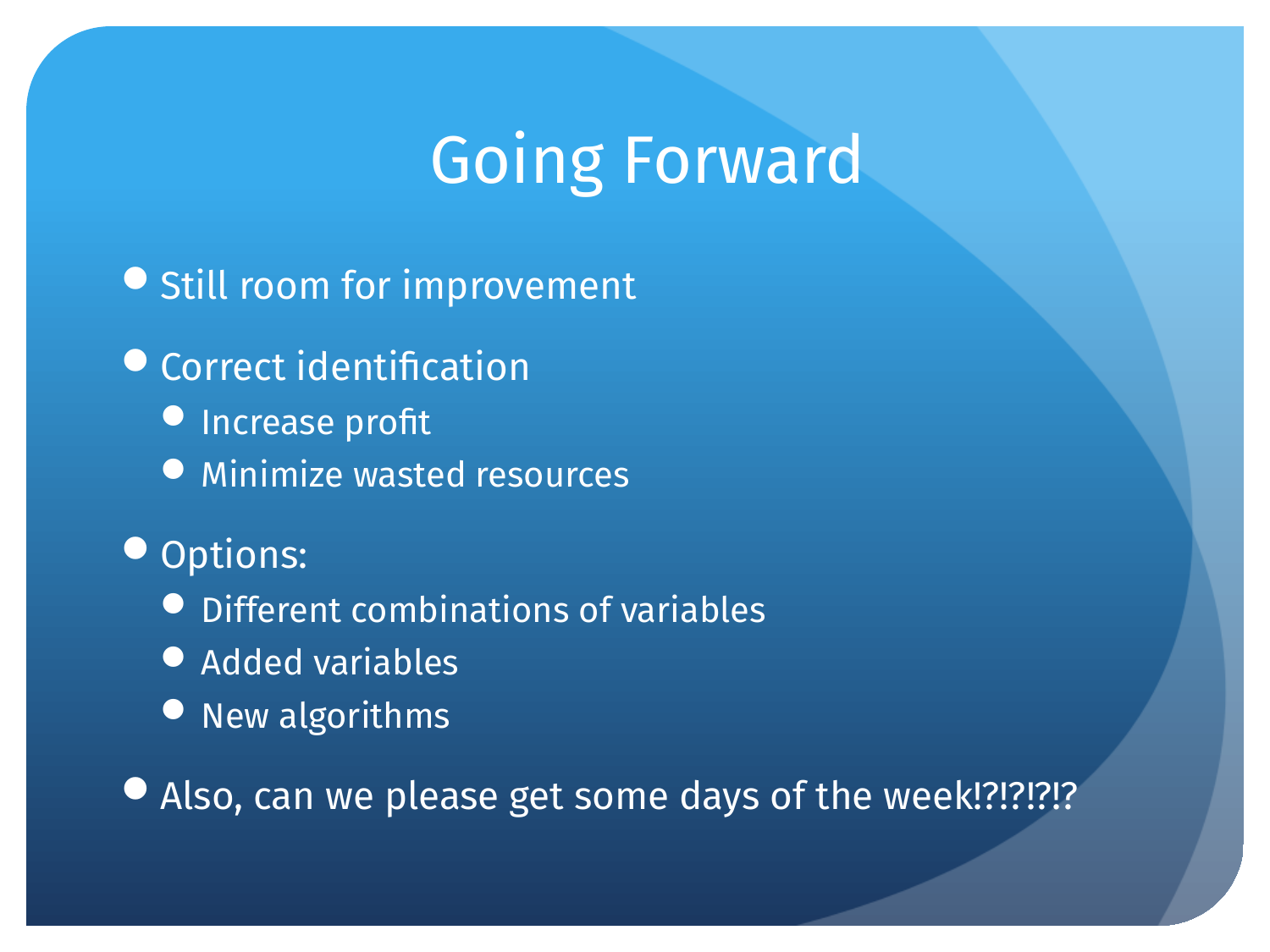

# Going Forward
Still room for improvement
Correct identification
Increase profit
Minimize wasted resources
Options:
Different combinations of variables
Added variables
New algorithms
Also, can we please get some days of the week!?!?!?!?